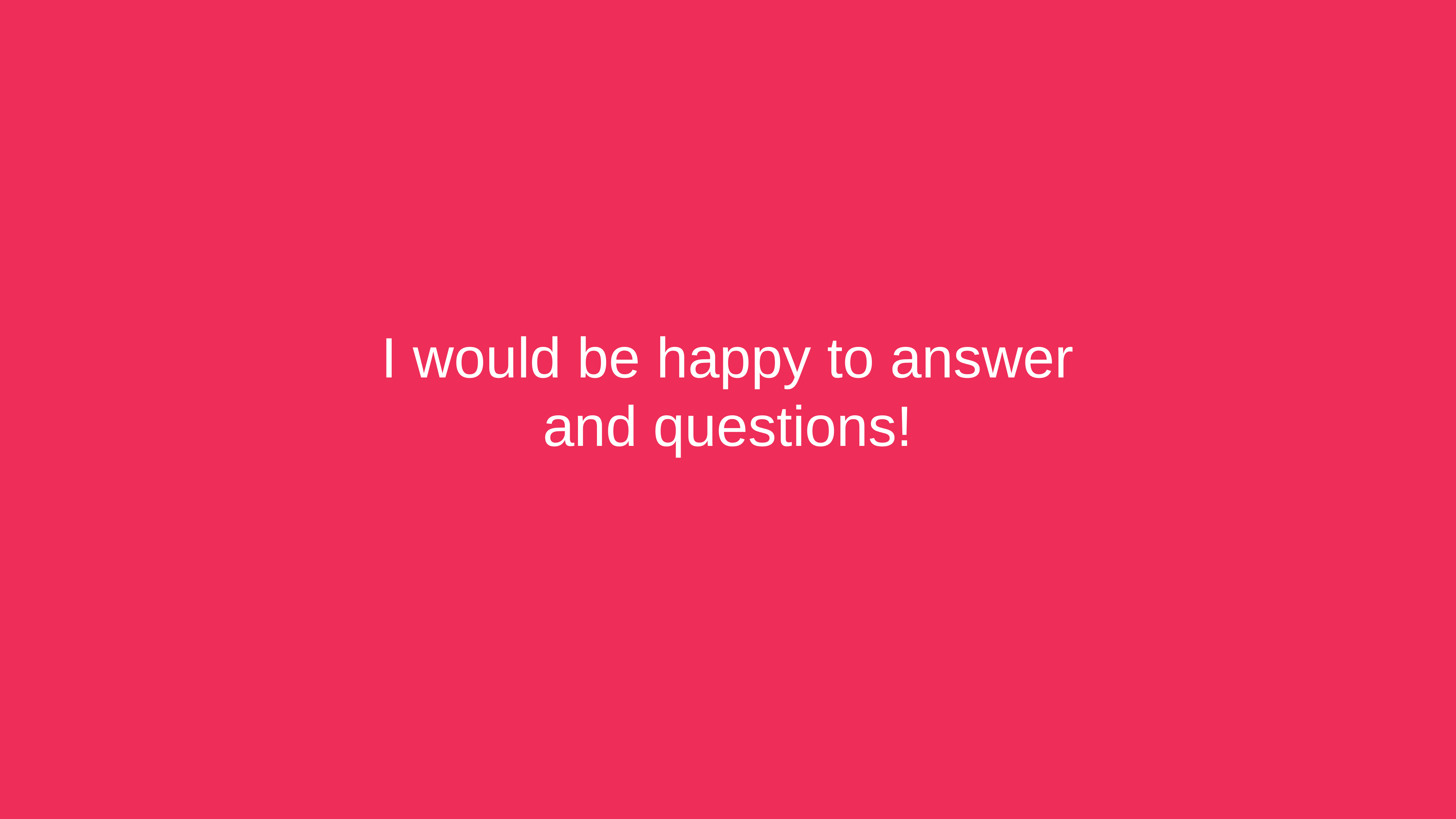

I would be happy to answer and questions!